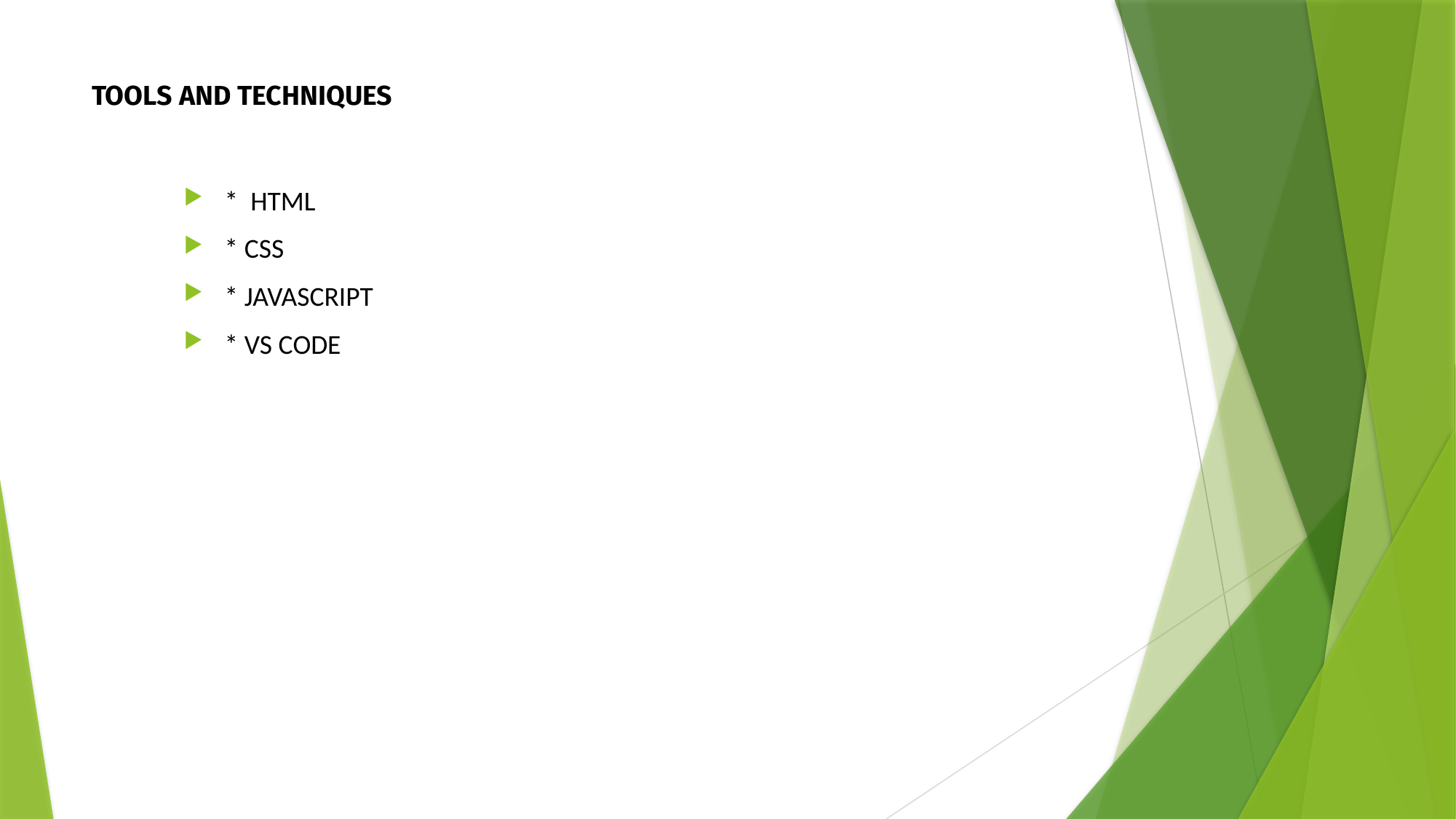

# TOOLS AND TECHNIQUES
*  HTML
* CSS
* JAVASCRIPT
* VS CODE